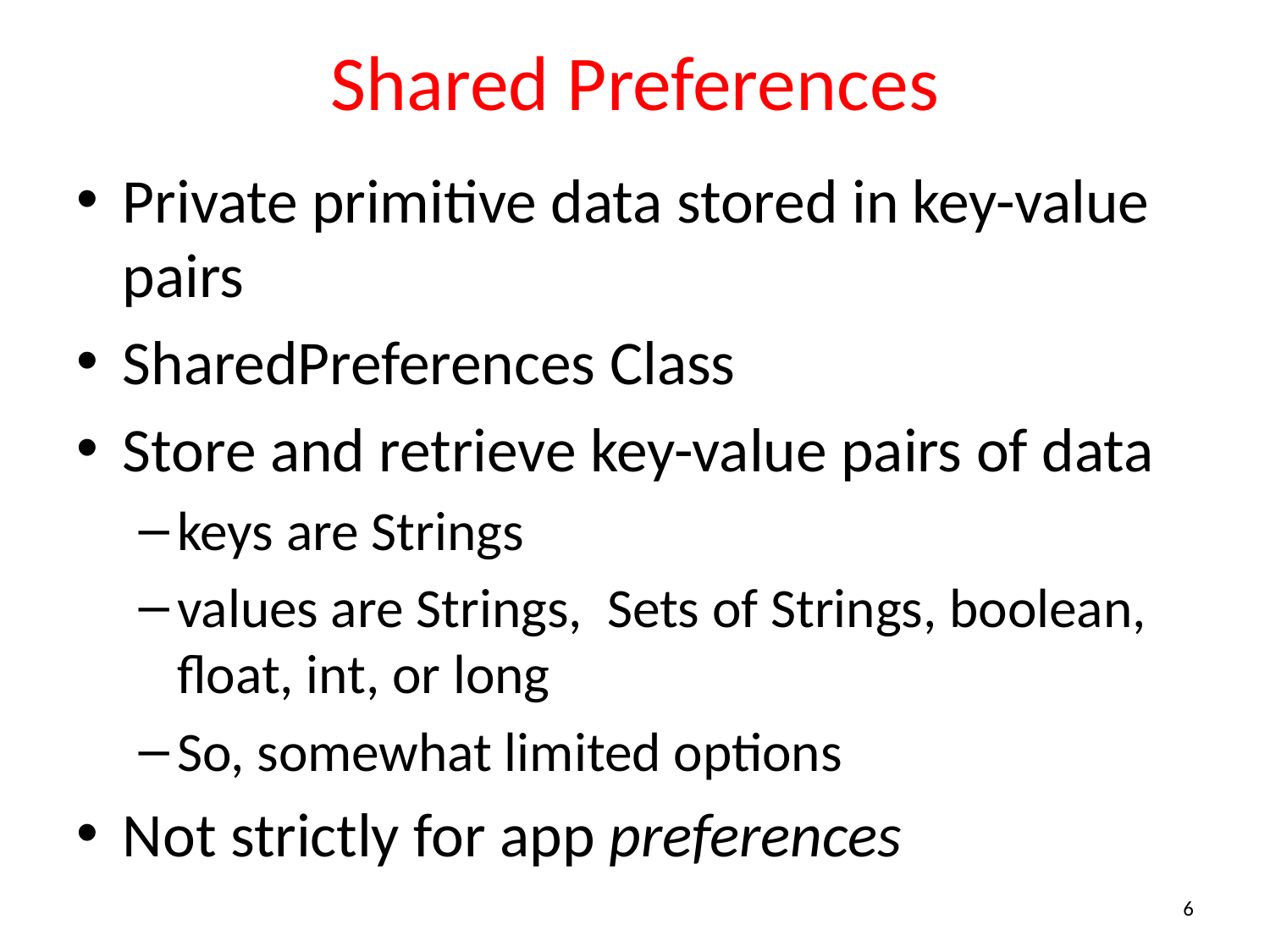

# Shared Preferences
Private primitive data stored in key-value pairs
SharedPreferences Class
Store and retrieve key-value pairs of data
keys are Strings
values are Strings,  Sets of Strings, boolean, float, int, or long
So, somewhat limited options
Not strictly for app preferences
6